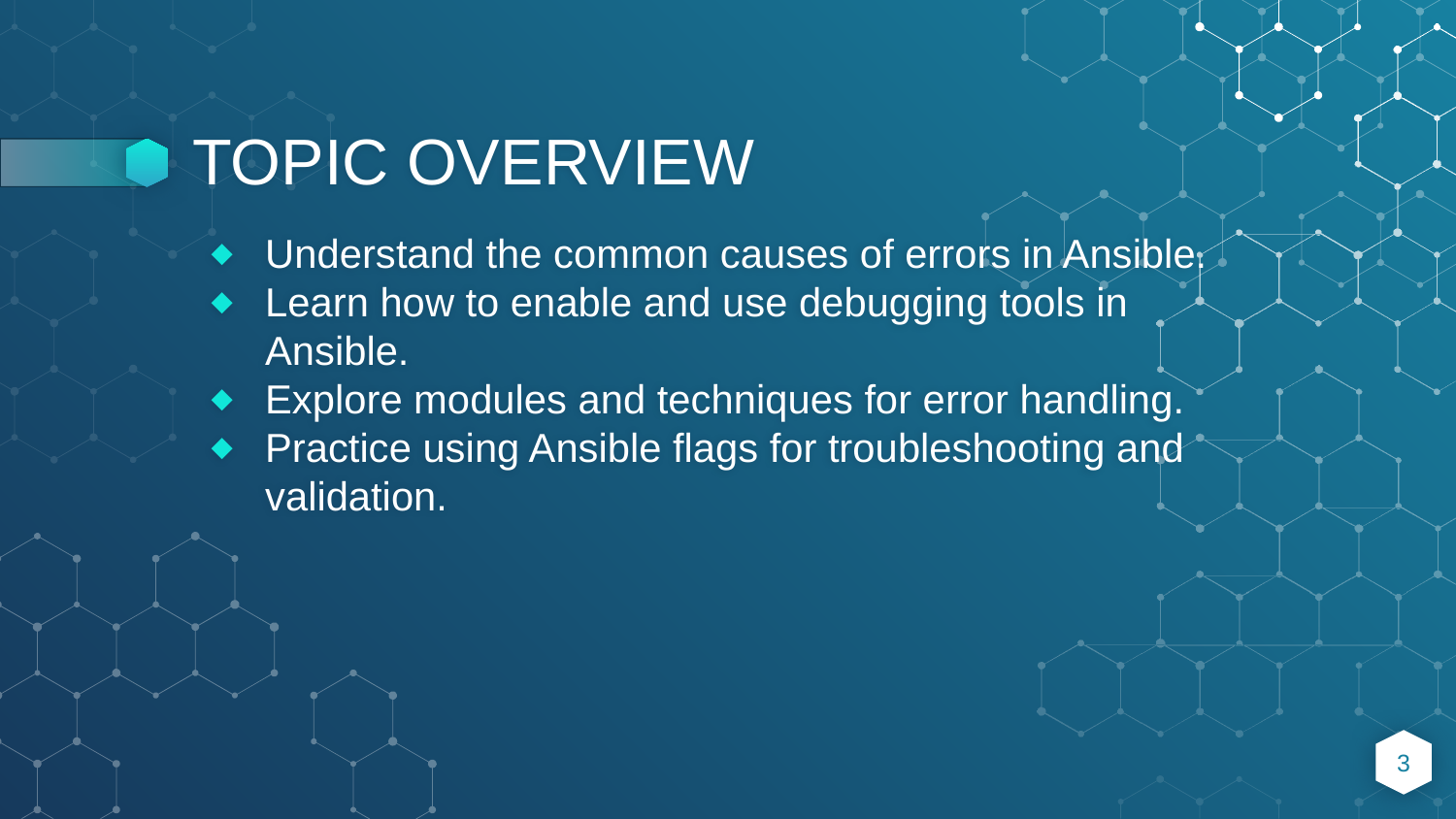

# TOPIC OVERVIEW
Understand the common causes of errors in Ansible.
Learn how to enable and use debugging tools in Ansible.
Explore modules and techniques for error handling.
Practice using Ansible flags for troubleshooting and validation.
3